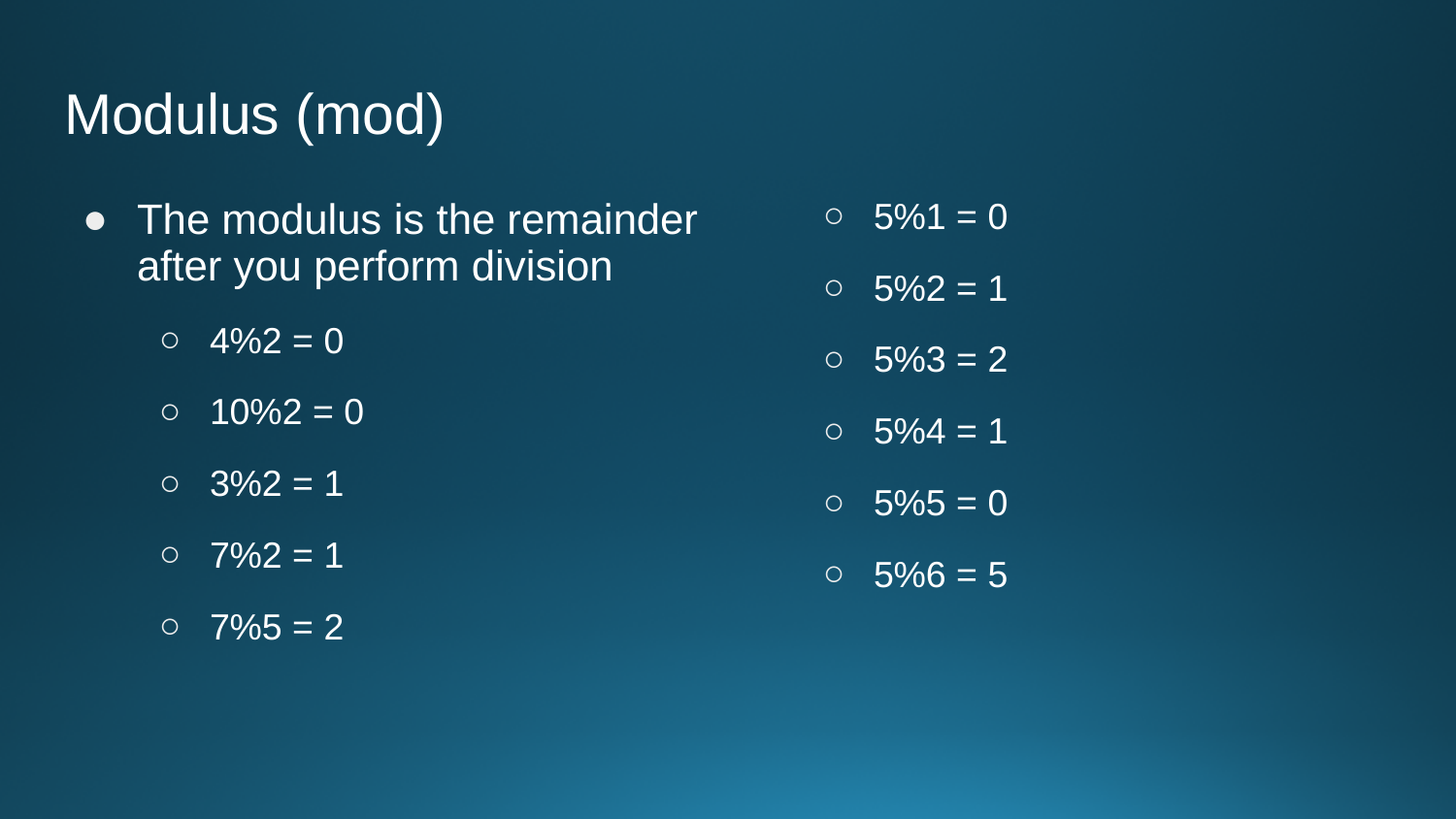

# Modulus (mod)
The modulus is the remainder after you perform division
4%2 = 0
10%2 = 0
3%2 = 1
7%2 = 1
7%5 = 2
5%1 = 0
5%2 = 1
5%3 = 2
5%4 = 1
5%5 = 0
5%6 = 5